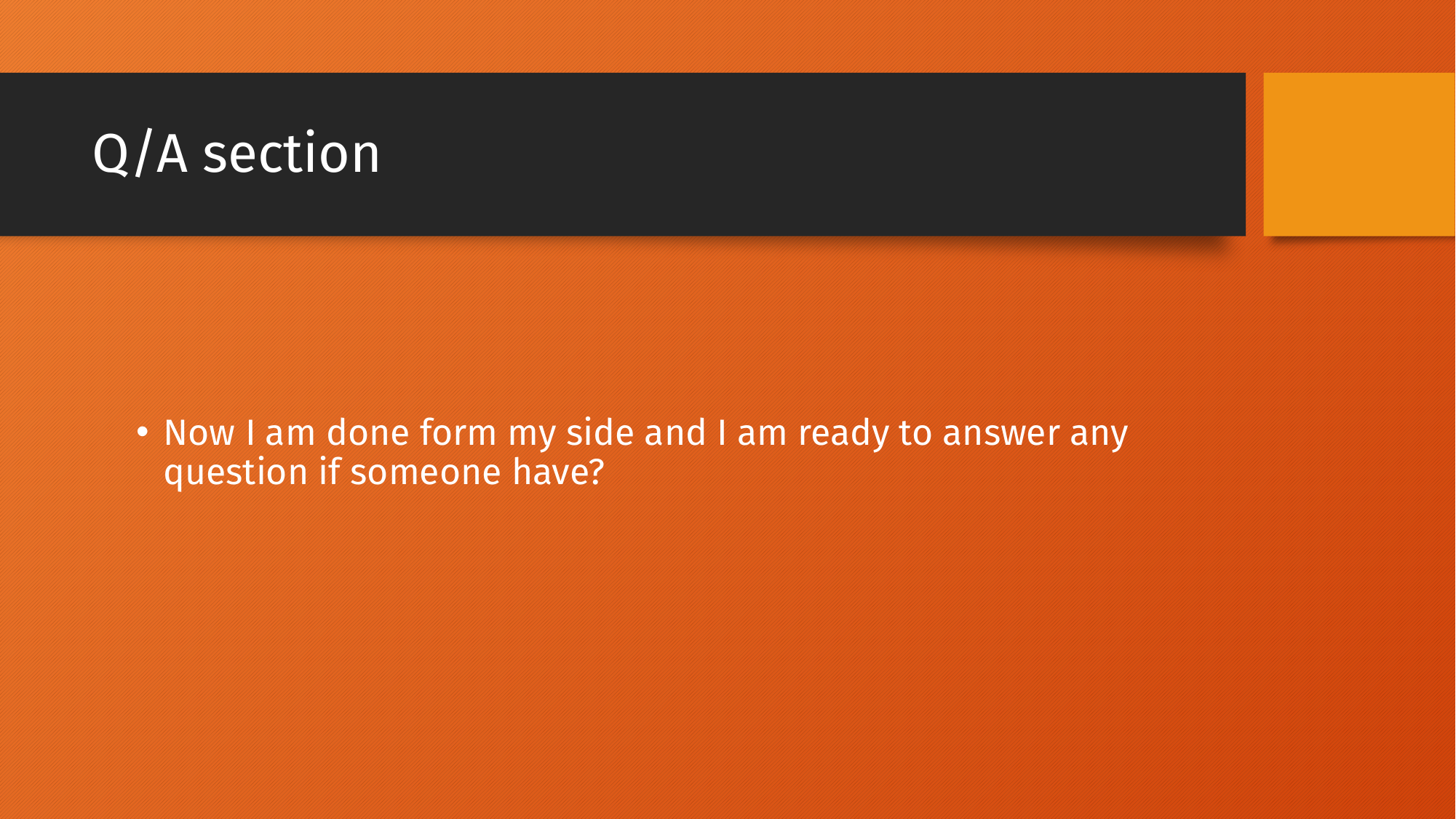

# Q/A section
Now I am done form my side and I am ready to answer any question if someone have?